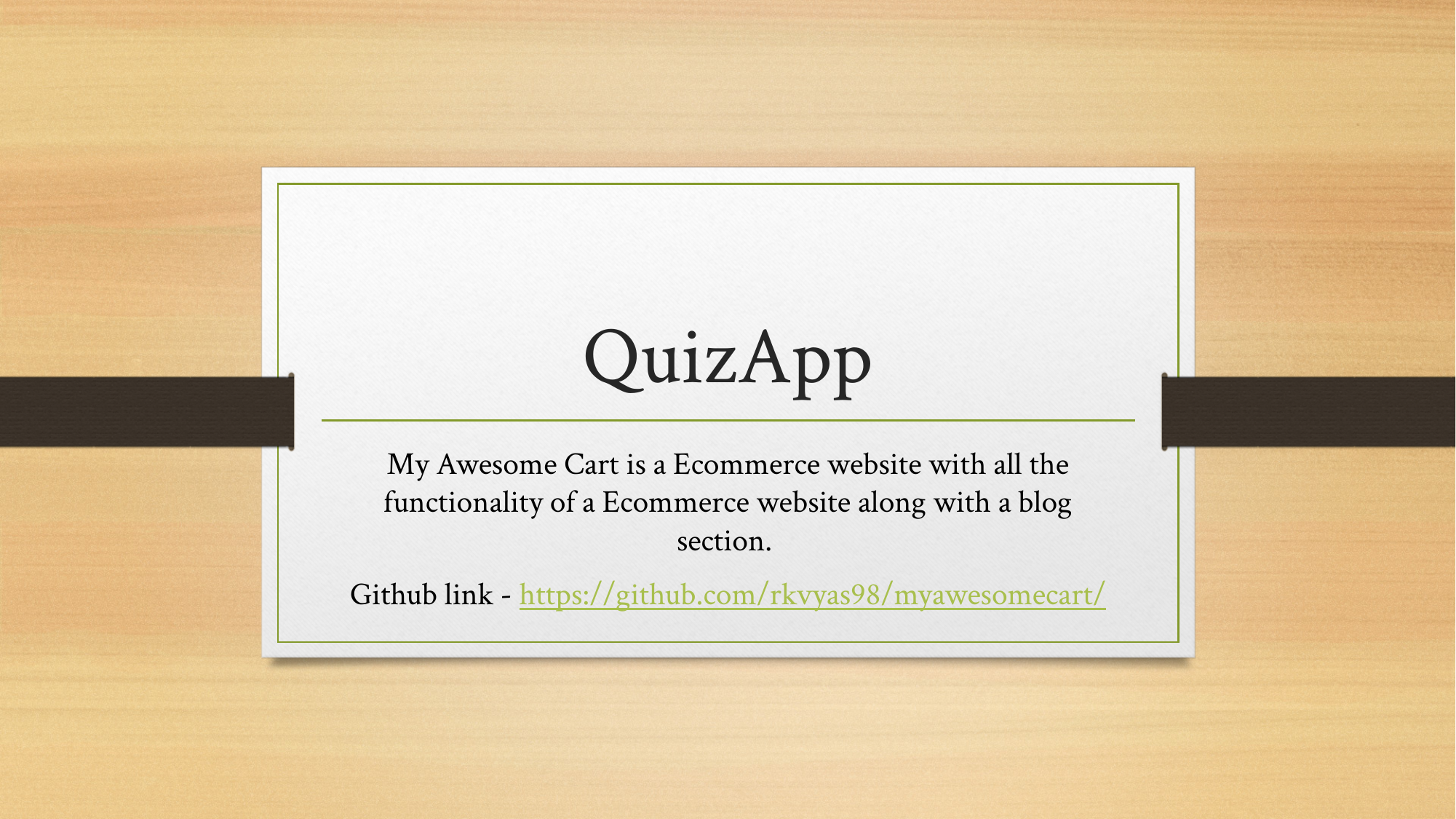

# QuizApp
My Awesome Cart is a Ecommerce website with all the functionality of a Ecommerce website along with a blog section.
Github link - https://github.com/rkvyas98/myawesomecart/